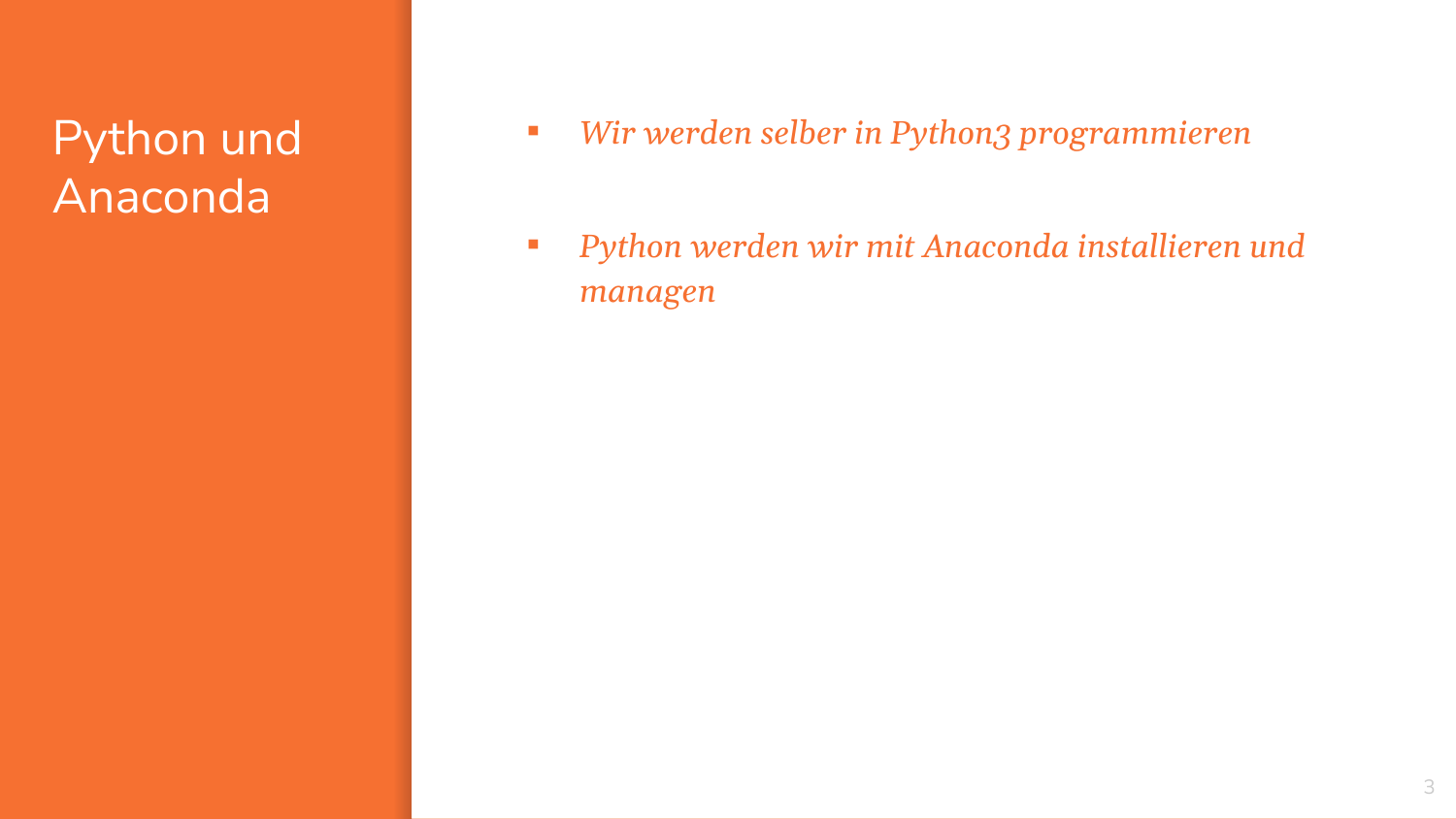

# Python und Anaconda
Wir werden selber in Python3 programmieren

Python werden wir mit Anaconda installieren und managen

3